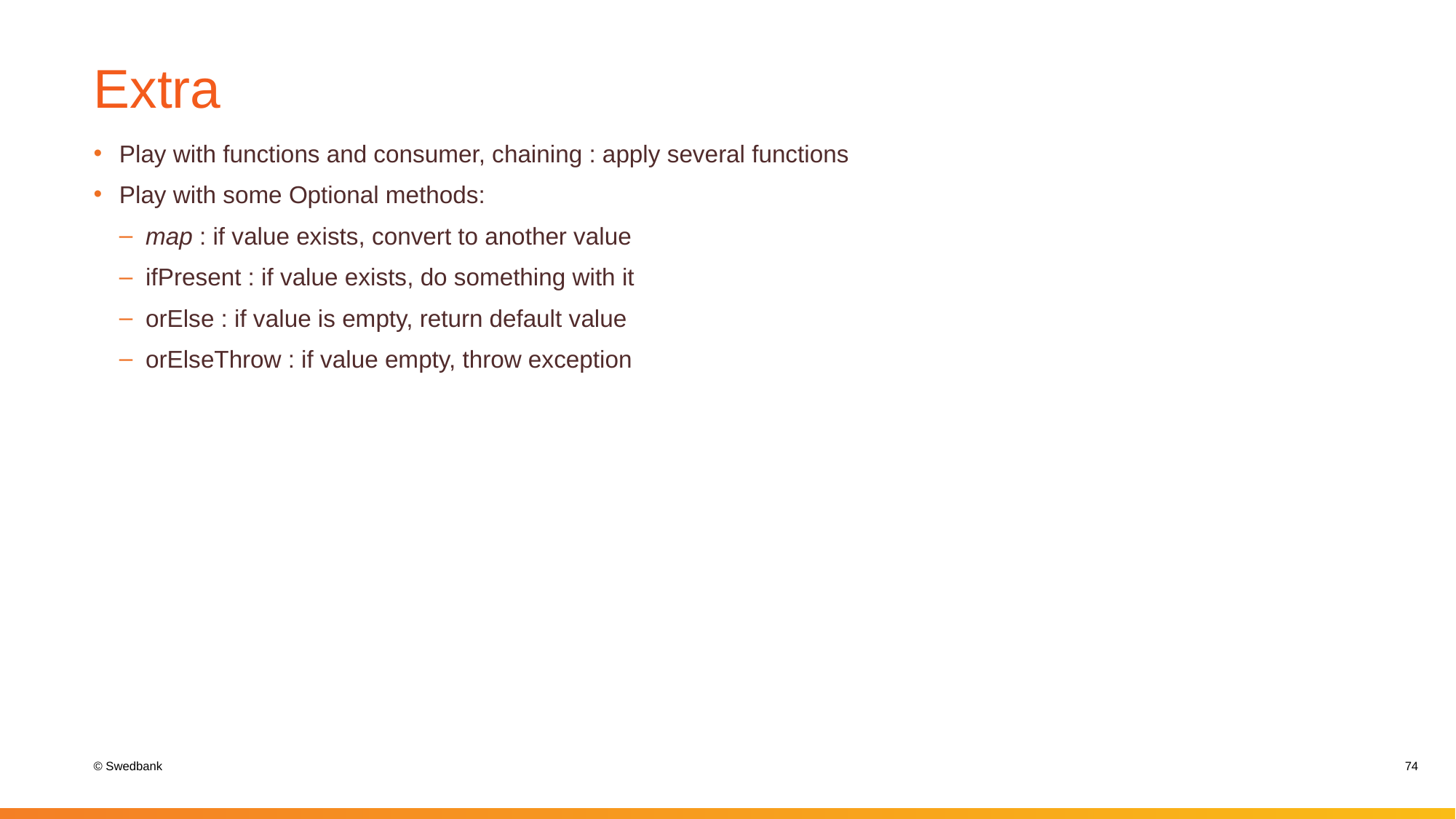

# Extra
Play with functions and consumer, chaining : apply several functions
Play with some Optional methods:
map : if value exists, convert to another value
ifPresent : if value exists, do something with it
orElse : if value is empty, return default value
orElseThrow : if value empty, throw exception

74